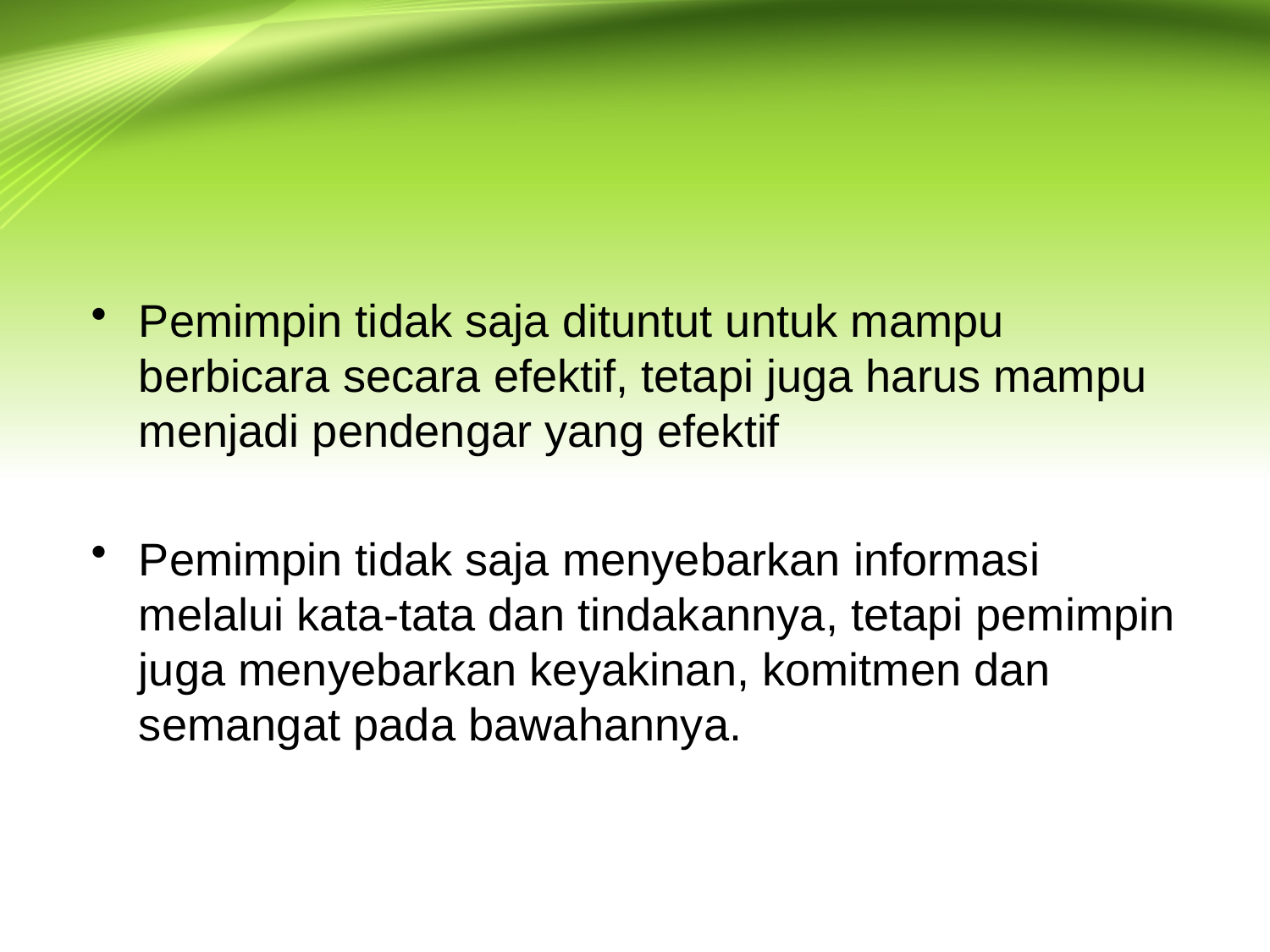

Pemimpin tidak saja dituntut untuk mampu berbicara secara efektif, tetapi juga harus mampu menjadi pendengar yang efektif

Pemimpin tidak saja menyebarkan informasi melalui kata-tata dan tindakannya, tetapi pemimpin juga menyebarkan keyakinan, komitmen dan semangat pada bawahannya.